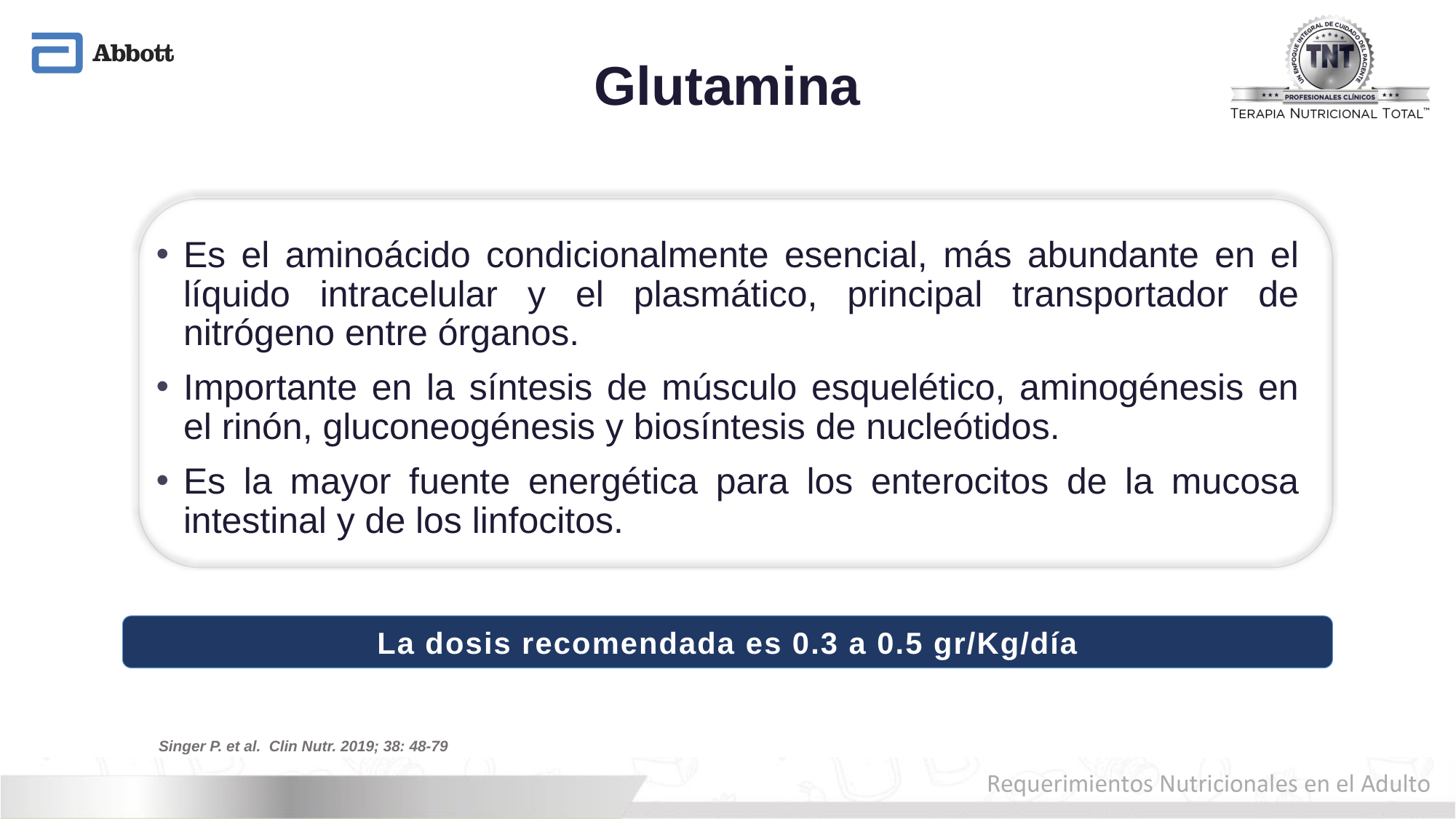

# Glutamina

Es el aminoácido condicionalmente esencial, más abundante en el líquido intracelular y el plasmático, principal transportador de nitrógeno entre órganos.
Importante en la síntesis de músculo esquelético, aminogénesis en el rinón, gluconeogénesis y biosíntesis de nucleótidos.
Es la mayor fuente energética para los enterocitos de la mucosa intestinal y de los linfocitos.
La dosis recomendada es 0.3 a 0.5 gr/Kg/día
Singer P. et al.  Clin Nutr. 2019; 38: 48-79